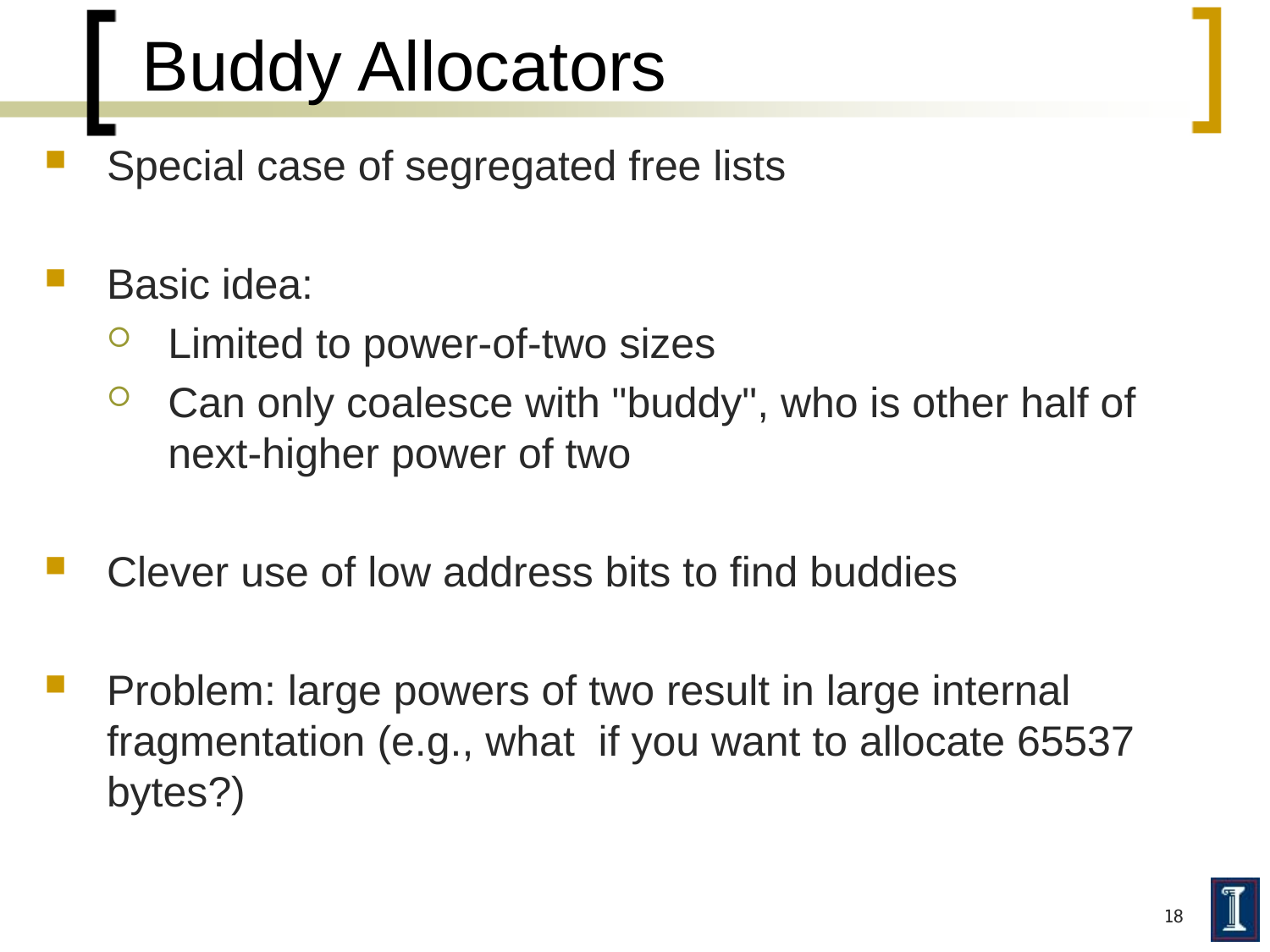

# Buddy Allocators
Special case of segregated free lists

Basic idea:
Limited to power-of-two sizes
Can only coalesce with "buddy", who is other half of next-higher power of two

Clever use of low address bits to find buddies

Problem: large powers of two result in large internal fragmentation (e.g., what  if you want to allocate 65537 bytes?)

18